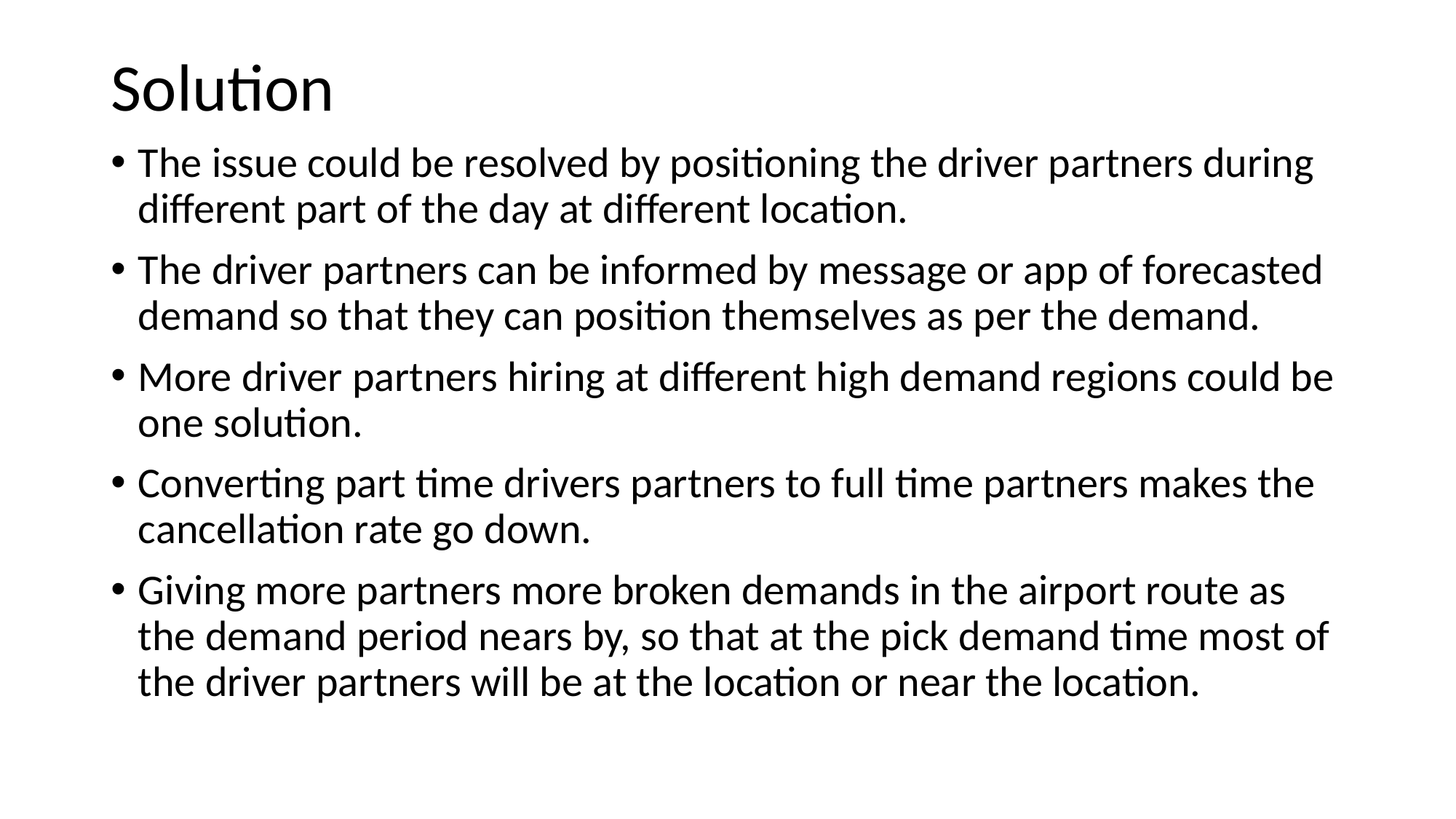

# Solution
The issue could be resolved by positioning the driver partners during different part of the day at different location.
The driver partners can be informed by message or app of forecasted demand so that they can position themselves as per the demand.
More driver partners hiring at different high demand regions could be one solution.
Converting part time drivers partners to full time partners makes the cancellation rate go down.
Giving more partners more broken demands in the airport route as the demand period nears by, so that at the pick demand time most of the driver partners will be at the location or near the location.